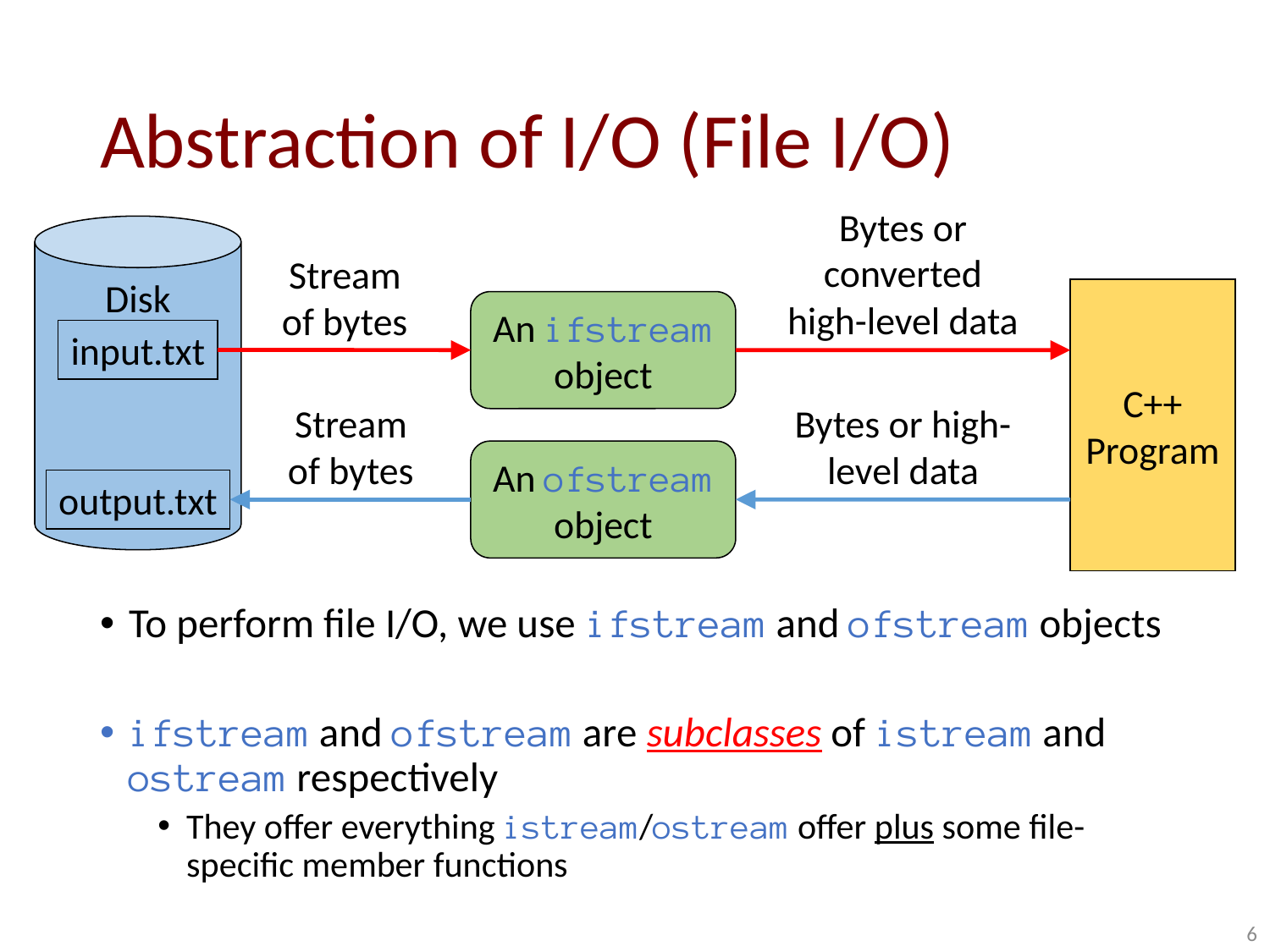

# Abstraction of I/O (File I/O)
Bytes or converted high-level data
Disk
Stream of bytes

C++ Program

An ifstream object
input.txt
Stream of bytes
Bytes or high-level data
An ofstream object
output.txt
To perform file I/O, we use ifstream and ofstream objects

ifstream and ofstream are subclasses of istream and ostream respectively
They offer everything istream/ostream offer plus some file-specific member functions
6